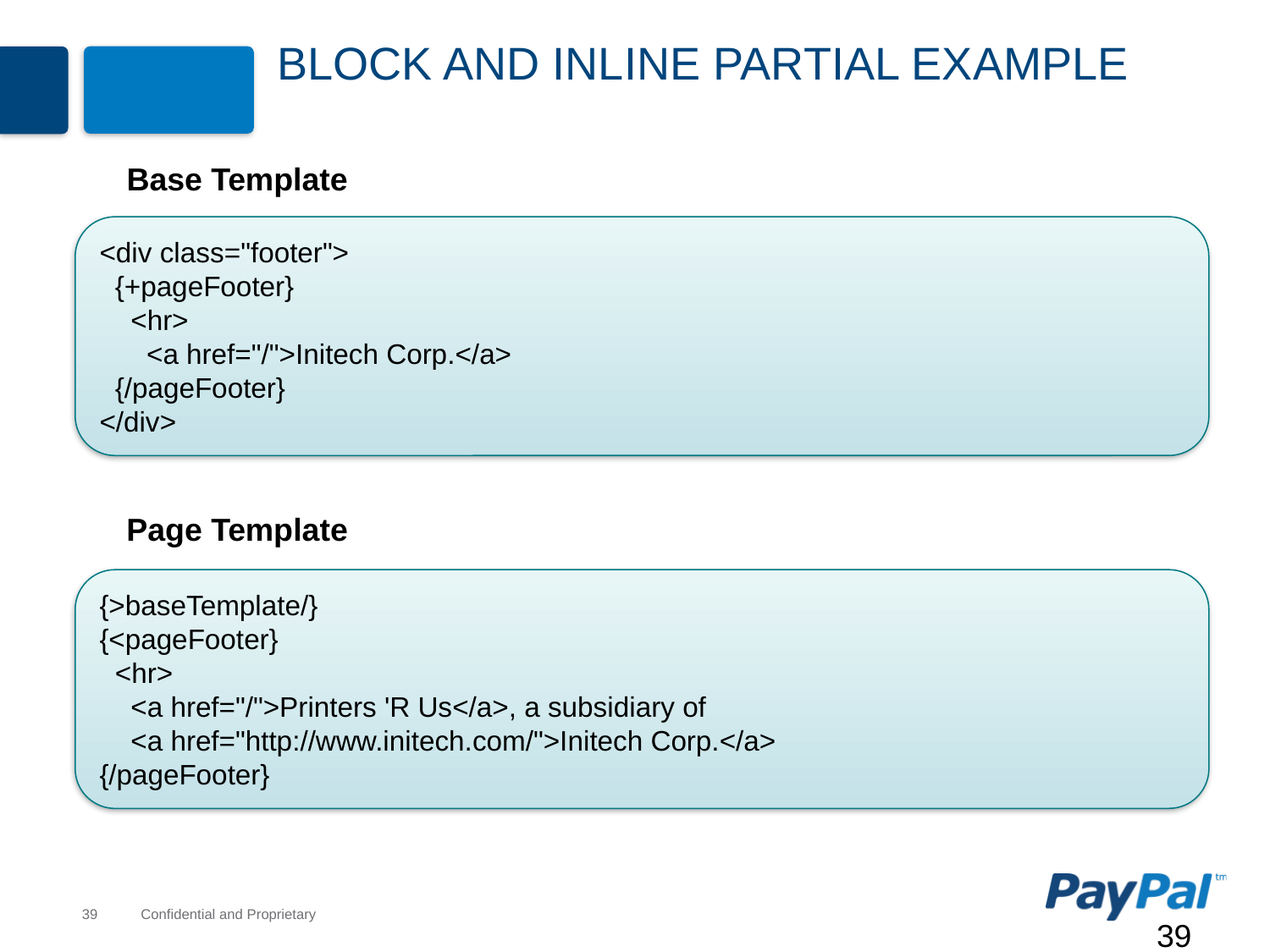

# Block and Inline Partial Example
Base Template
<div class="footer">
  {+pageFooter}
    <hr>
      <a href="/">Initech Corp.</a>
  {/pageFooter}
</div>
Page Template
{>baseTemplate/}
{<pageFooter}
  <hr>
    <a href="/">Printers 'R Us</a>, a subsidiary of
    <a href="http://www.initech.com/">Initech Corp.</a>
{/pageFooter}
39